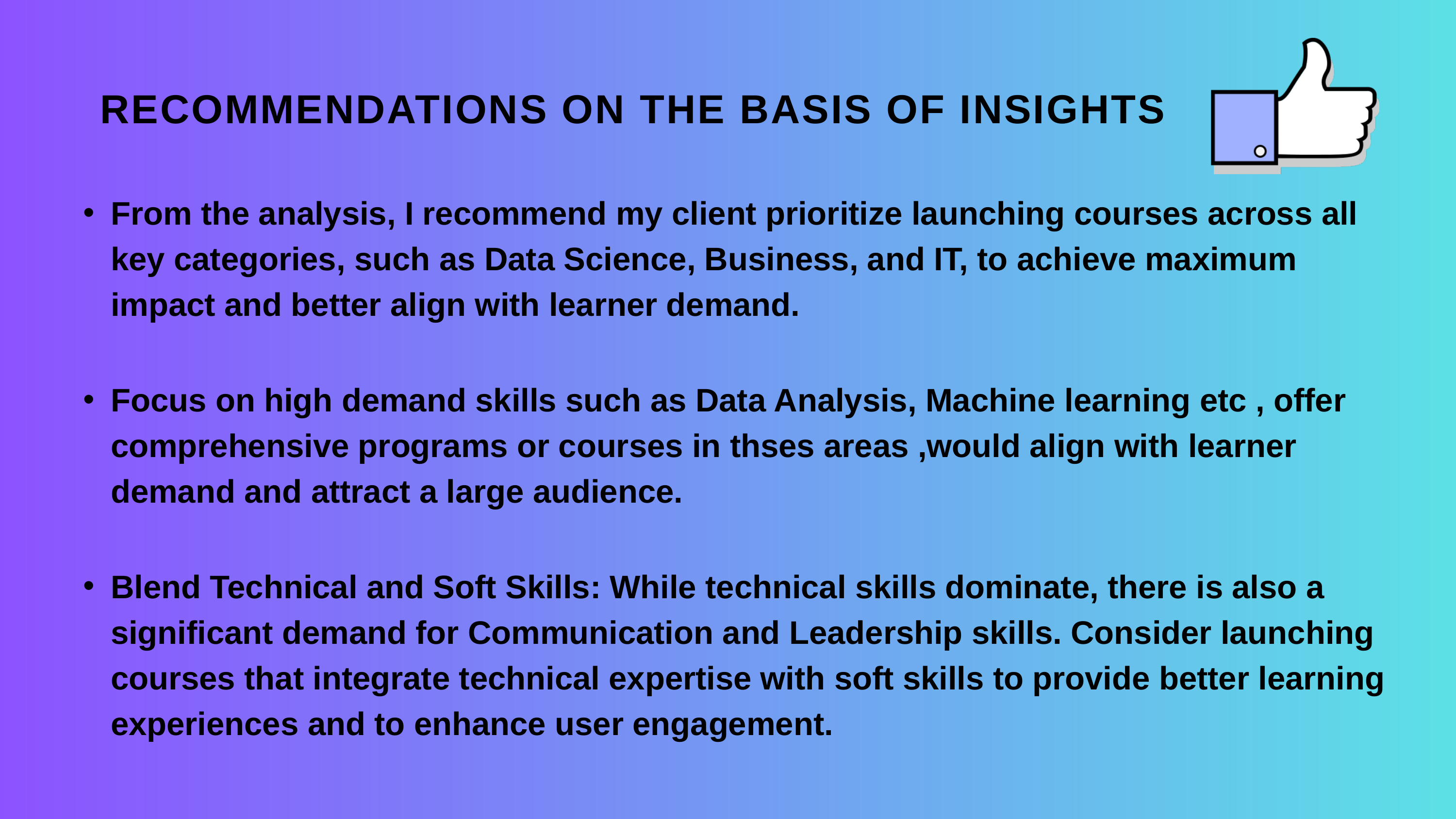

RECOMMENDATIONS ON THE BASIS OF INSIGHTS
From the analysis, I recommend my client prioritize launching courses across all key categories, such as Data Science, Business, and IT, to achieve maximum impact and better align with learner demand.

Focus on high demand skills such as Data Analysis, Machine learning etc , offer comprehensive programs or courses in thses areas ,would align with learner demand and attract a large audience.

Blend Technical and Soft Skills: While technical skills dominate, there is also a significant demand for Communication and Leadership skills. Consider launching courses that integrate technical expertise with soft skills to provide better learning experiences and to enhance user engagement.